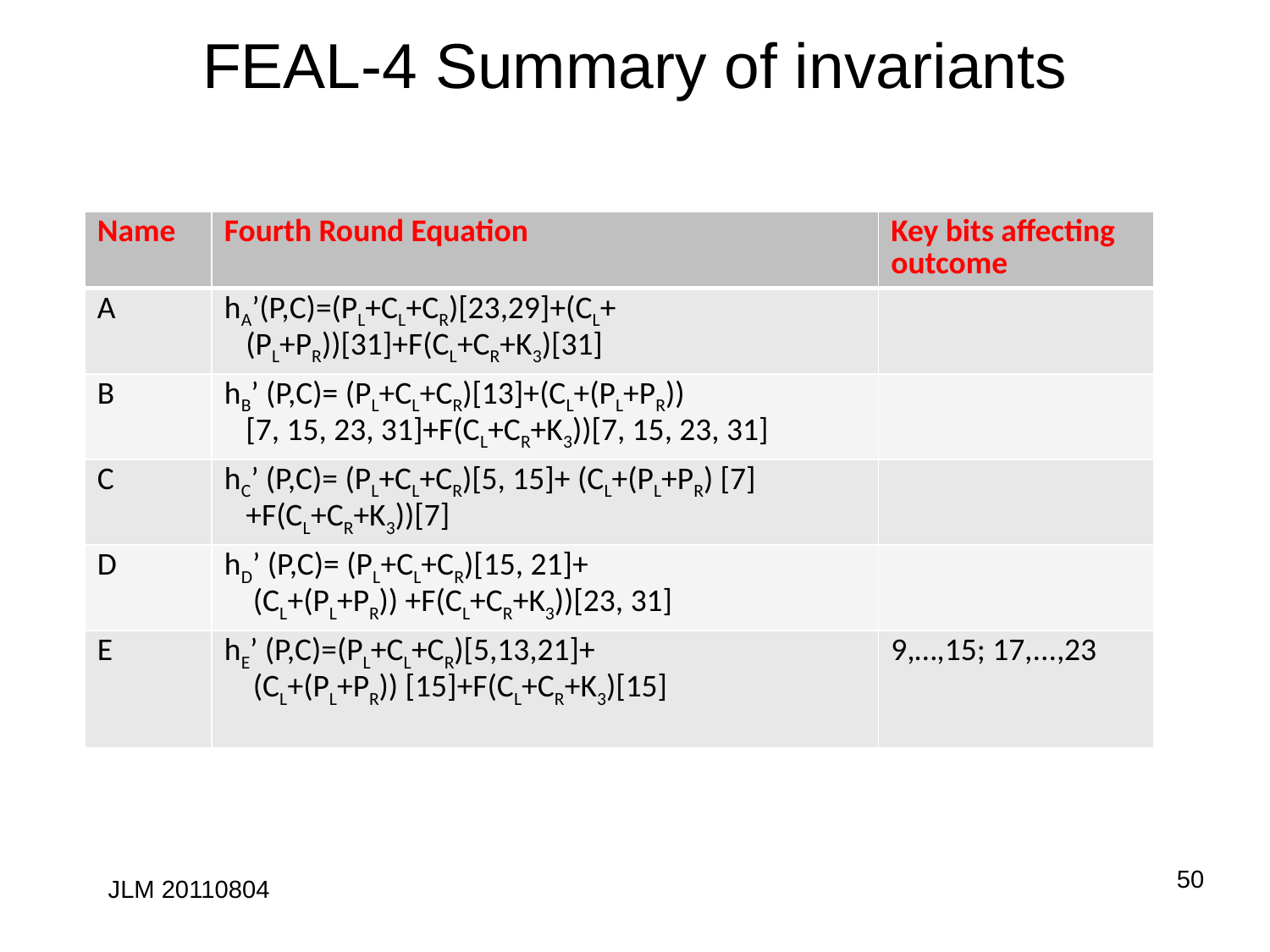

# FEAL-4 Summary of invariants
| Name | Fourth Round Equation | Key bits affecting outcome |
| --- | --- | --- |
| A | hA’(P,C)=(PL+CL+CR)[23,29]+(CL+ (PL+PR))[31]+F(CL+CR+K3)[31] |  |
| B | hB’ (P,C)= (PL+CL+CR)[13]+(CL+(PL+PR)) [7, 15, 23, 31]+F(CL+CR+K3))[7, 15, 23, 31] |  |
| C | hC’ (P,C)= (PL+CL+CR)[5, 15]+ (CL+(PL+PR) [7] +F(CL+CR+K3))[7] |  |
| D | hD’ (P,C)= (PL+CL+CR)[15, 21]+ (CL+(PL+PR)) +F(CL+CR+K3))[23, 31] |  |
| E | hE’ (P,C)=(PL+CL+CR)[5,13,21]+ (CL+(PL+PR)) [15]+F(CL+CR+K3)[15] | 9,…,15; 17,...,23 |
50
JLM 20110804